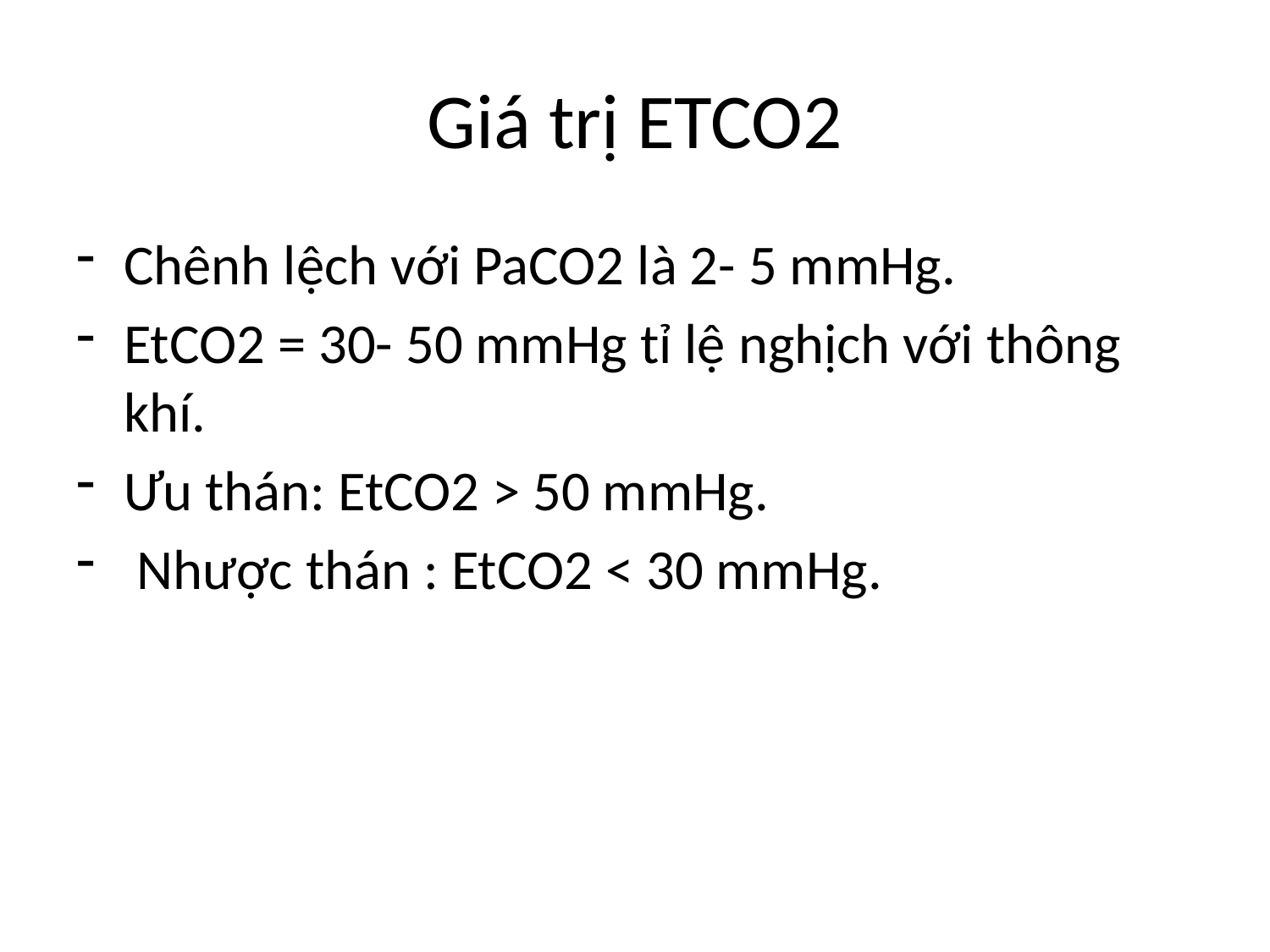

# Giá trị ETCO2
Chênh lệch với PaCO2 là 2- 5 mmHg.
EtCO2 = 30- 50 mmHg tỉ lệ nghịch với thông khí.
Ưu thán: EtCO2 > 50 mmHg.
 Nhược thán : EtCO2 < 30 mmHg.